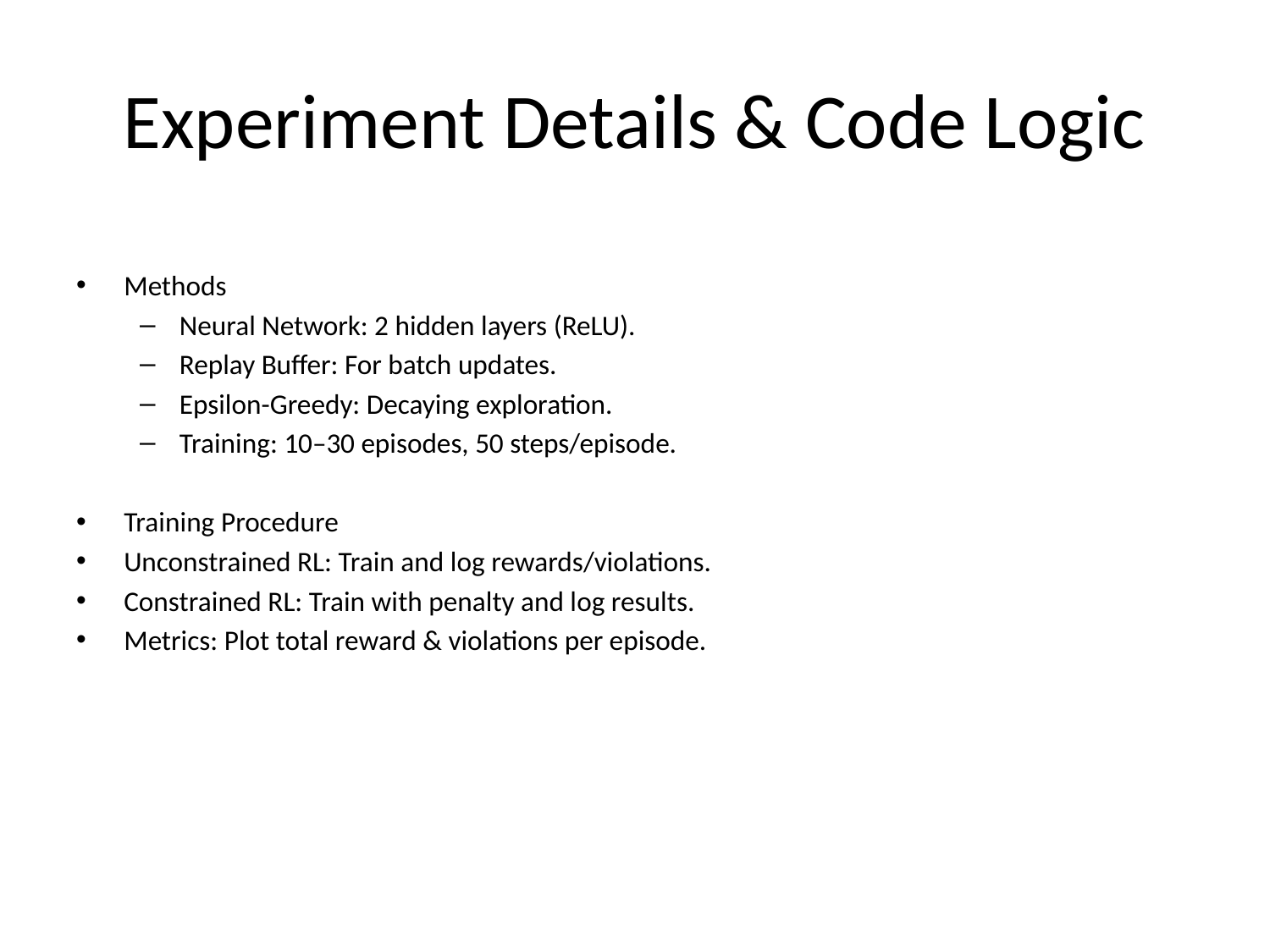

# Experiment Details & Code Logic

Methods
Neural Network: 2 hidden layers (ReLU).
Replay Buffer: For batch updates.
Epsilon-Greedy: Decaying exploration.
Training: 10–30 episodes, 50 steps/episode.

Training Procedure
Unconstrained RL: Train and log rewards/violations.
Constrained RL: Train with penalty and log results.
Metrics: Plot total reward & violations per episode.